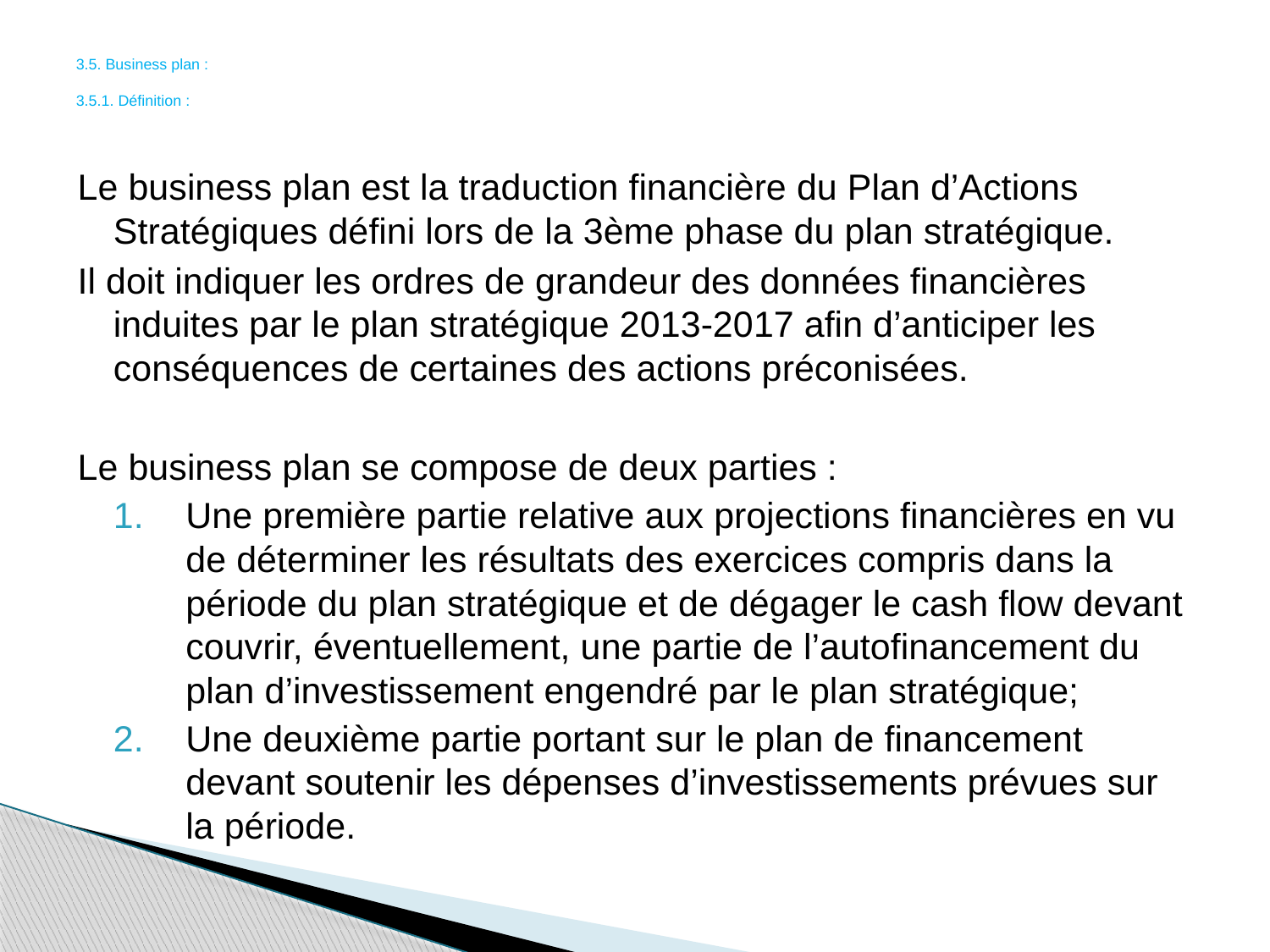

# 3.5. Business plan : 3.5.1. Définition :
Le business plan est la traduction financière du Plan d’Actions Stratégiques défini lors de la 3ème phase du plan stratégique.
Il doit indiquer les ordres de grandeur des données financières induites par le plan stratégique 2013-2017 afin d’anticiper les conséquences de certaines des actions préconisées.

Le business plan se compose de deux parties :
Une première partie relative aux projections financières en vu de déterminer les résultats des exercices compris dans la période du plan stratégique et de dégager le cash flow devant couvrir, éventuellement, une partie de l’autofinancement du plan d’investissement engendré par le plan stratégique;
Une deuxième partie portant sur le plan de financement devant soutenir les dépenses d’investissements prévues sur la période.